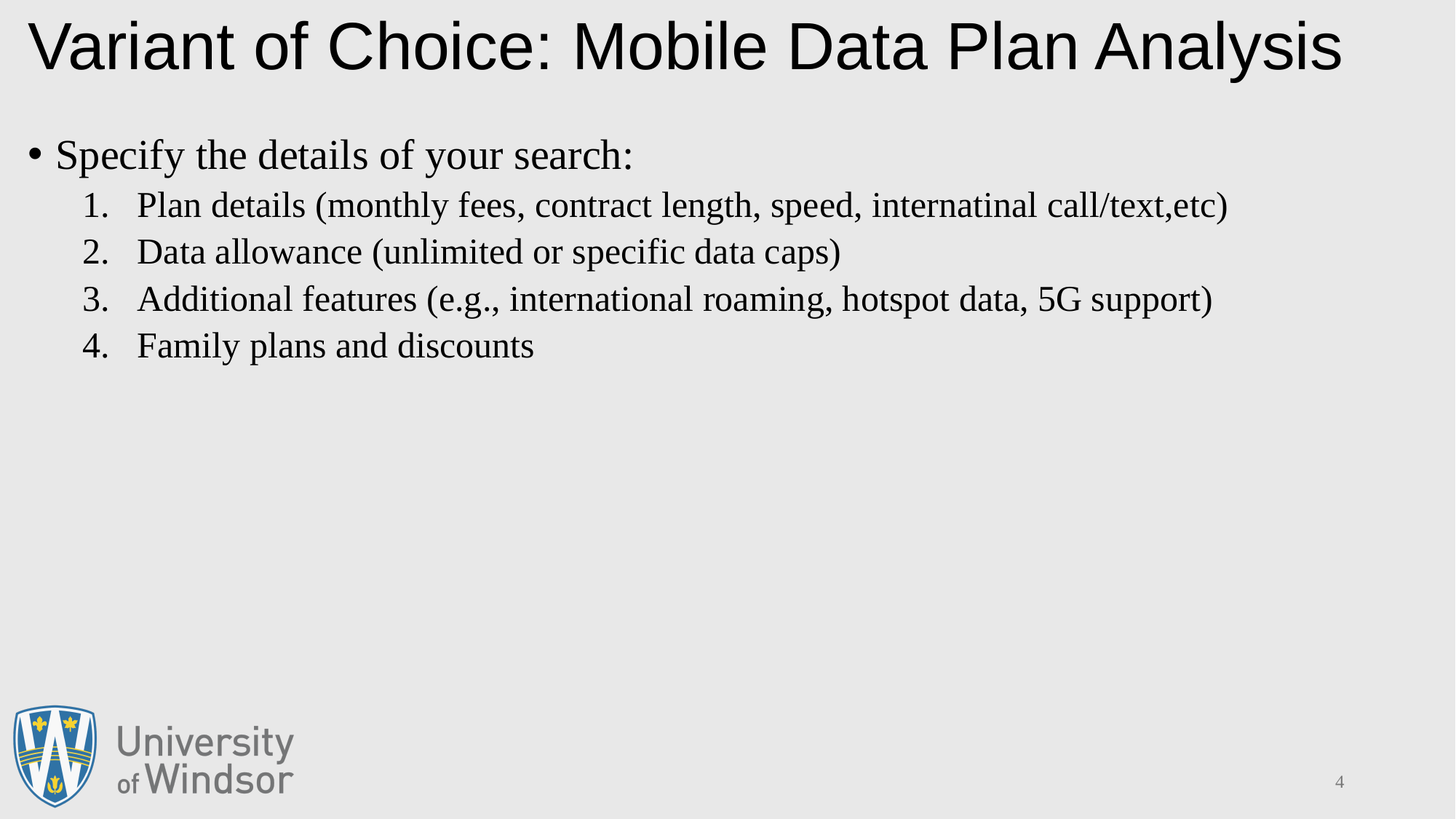

# Variant of Choice: Mobile Data Plan Analysis
Specify the details of your search:
Plan details (monthly fees, contract length, speed, internatinal call/text,etc)
Data allowance (unlimited or specific data caps)
Additional features (e.g., international roaming, hotspot data, 5G support)
Family plans and discounts

4